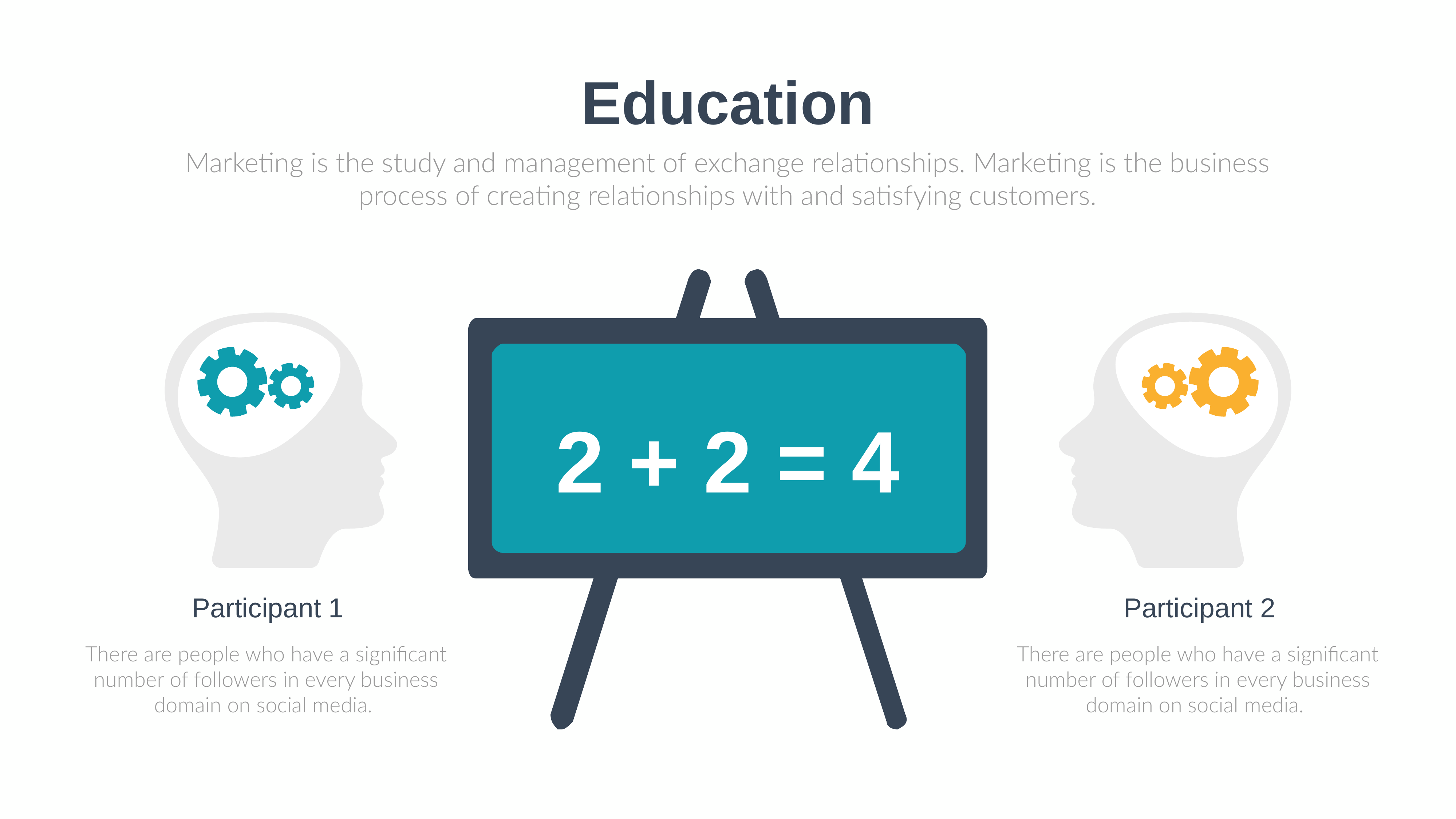

Education
Marketing is the study and management of exchange relationships. Marketing is the business process of creating relationships with and satisfying customers.

2 + 2 = 4

Participant 1
There are people who have a significant number of followers in every business domain on social media.
Participant 2
There are people who have a significant number of followers in every business domain on social media.